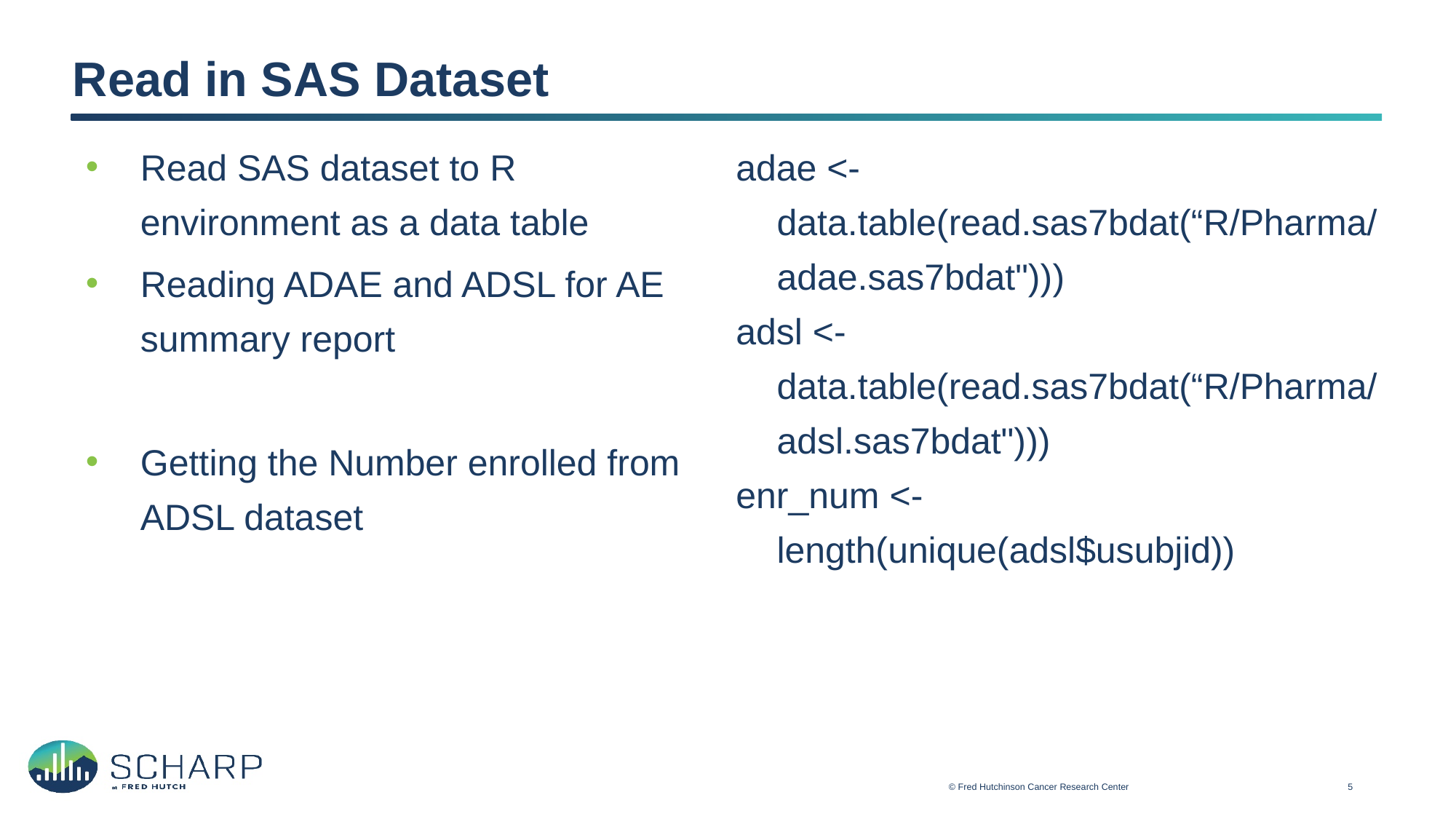

# Read in SAS Dataset
Read SAS dataset to R environment as a data table
Reading ADAE and ADSL for AE summary report

Getting the Number enrolled from ADSL dataset
adae <- data.table(read.sas7bdat(“R/Pharma/adae.sas7bdat")))
adsl <- data.table(read.sas7bdat(“R/Pharma/adsl.sas7bdat")))
enr_num <- length(unique(adsl$usubjid))
© Fred Hutchinson Cancer Research Center
5